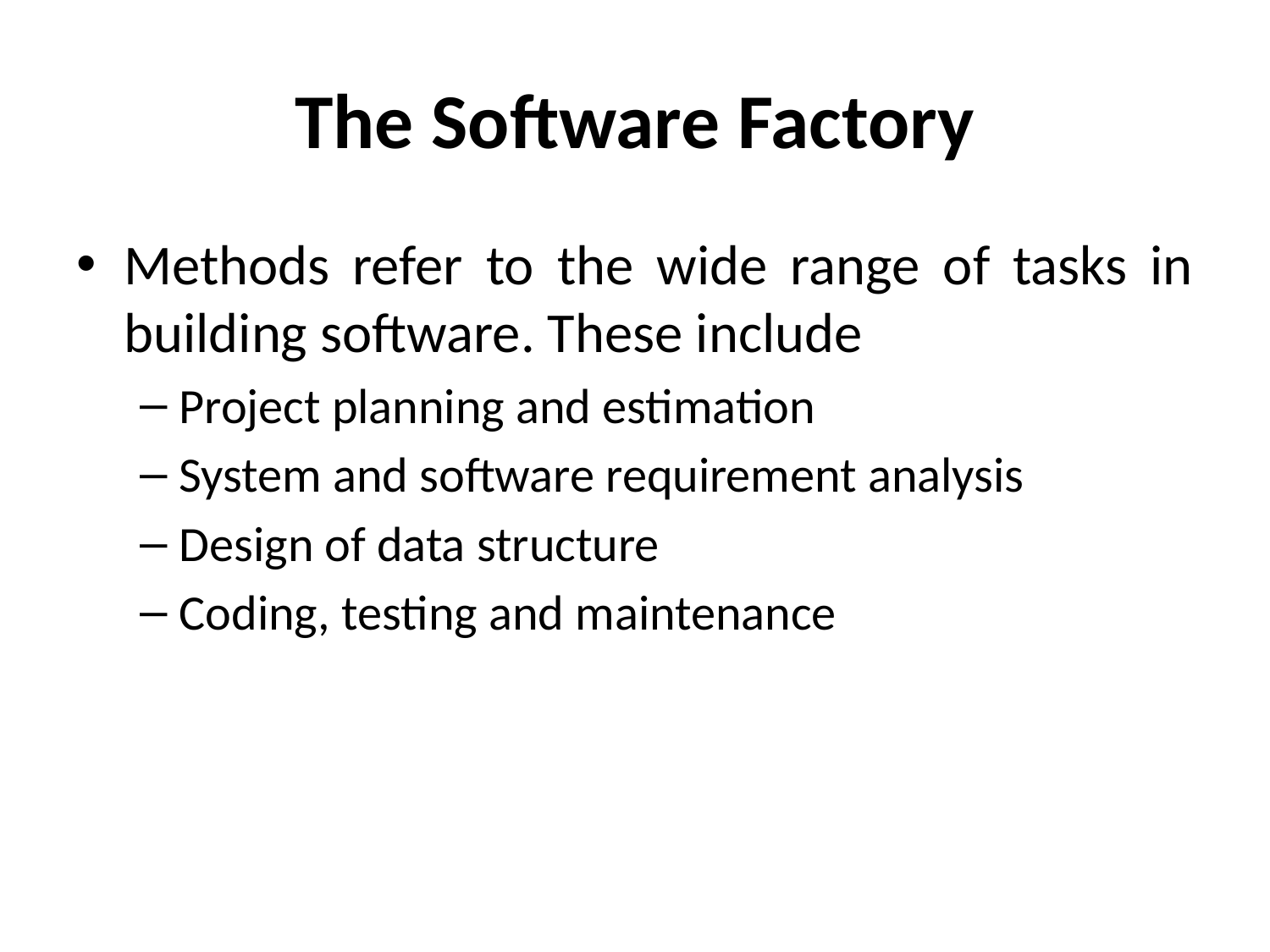

# The Software Factory
Methods refer to the wide range of tasks in building software. These include
Project planning and estimation
System and software requirement analysis
Design of data structure
Coding, testing and maintenance